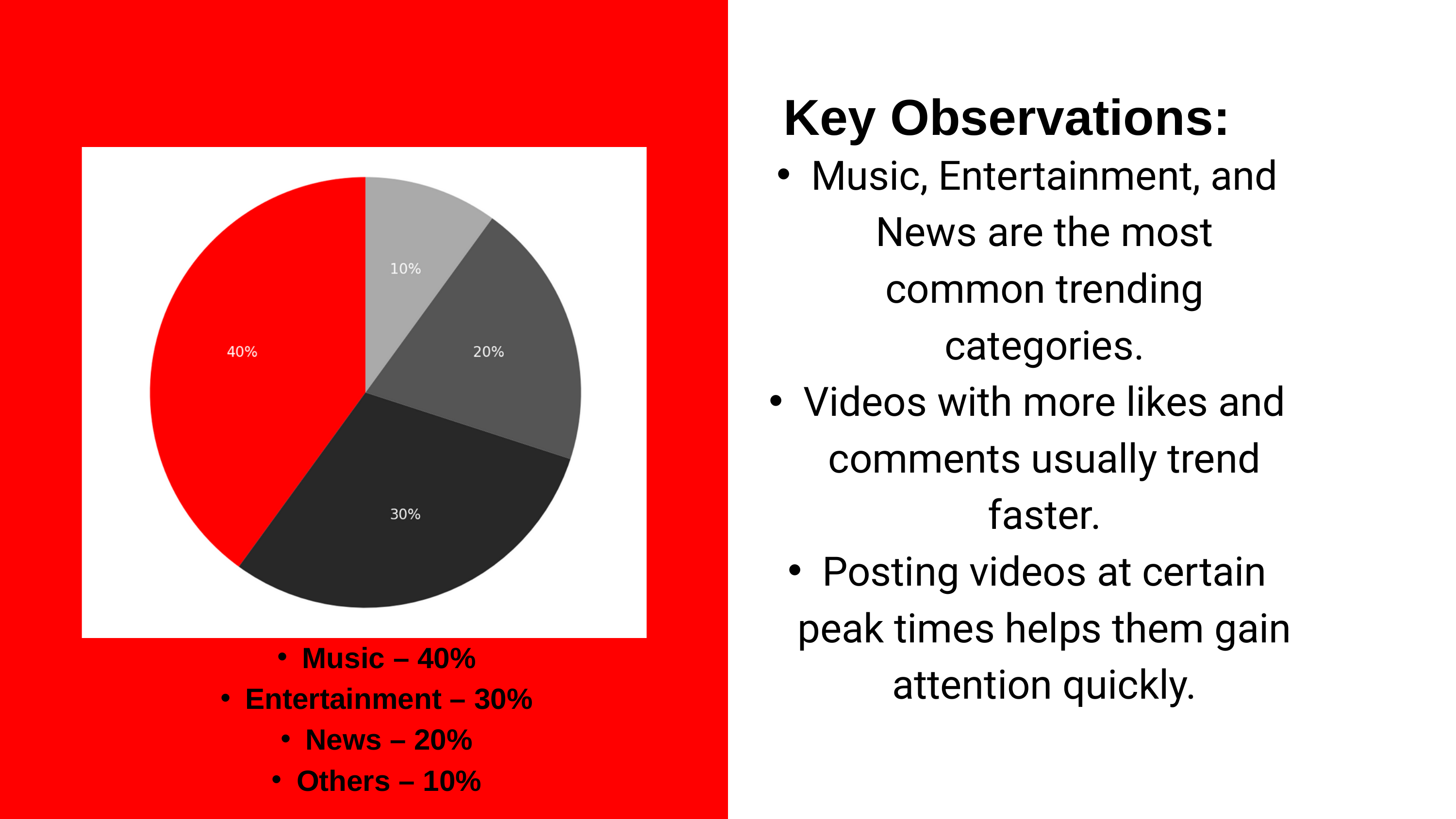

Key Observations:

Music, Entertainment, and News are the most common trending categories.
Videos with more likes and comments usually trend faster.
Posting videos at certain peak times helps them gain attention quickly.

Music – 40%
Entertainment – 30%
News – 20%
Others – 10%